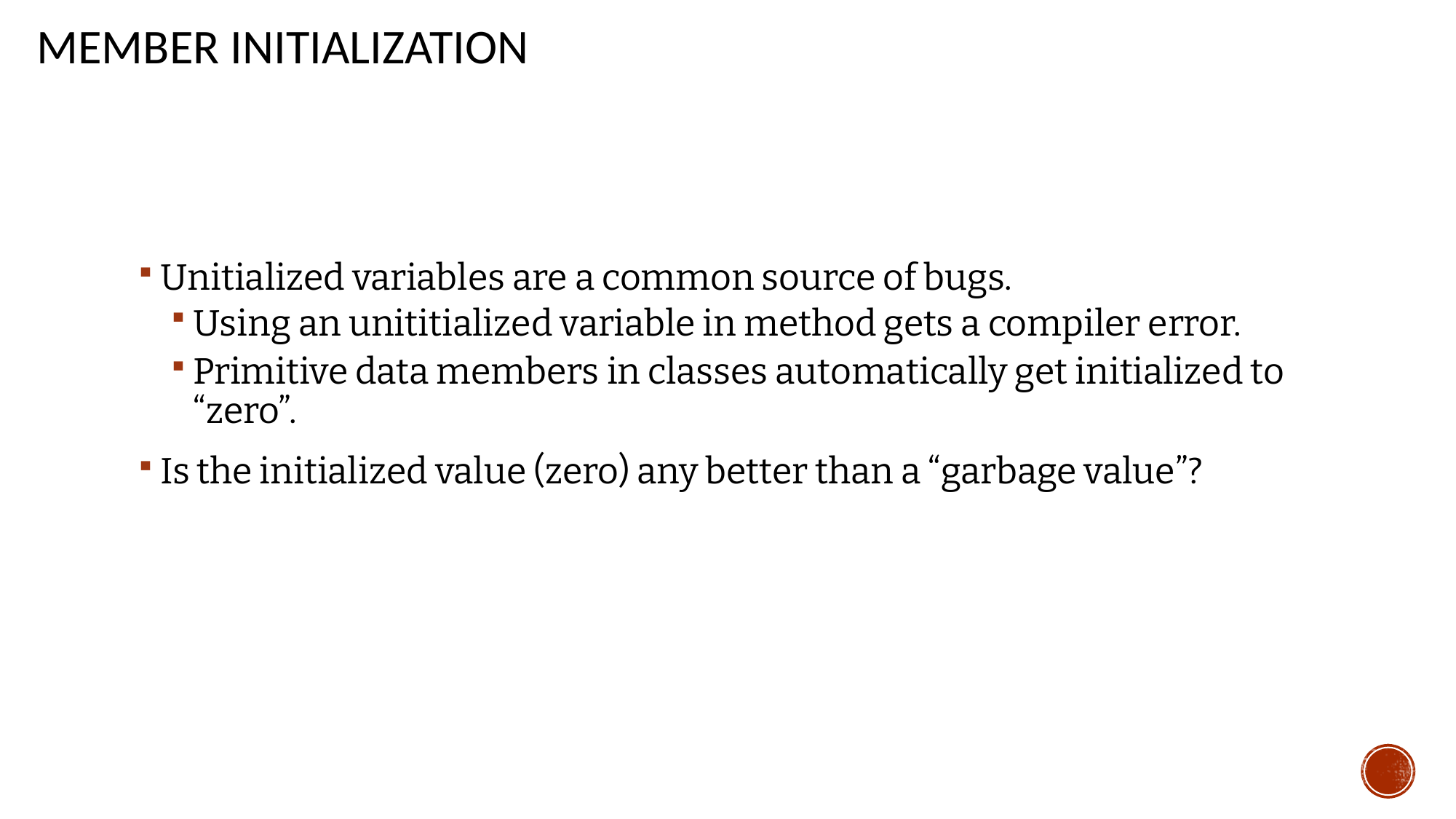

# Member Initialization
Unitialized variables are a common source of bugs.
Using an unititialized variable in method gets a compiler error.
Primitive data members in classes automatically get initialized to “zero”.
Is the initialized value (zero) any better than a “garbage value”?